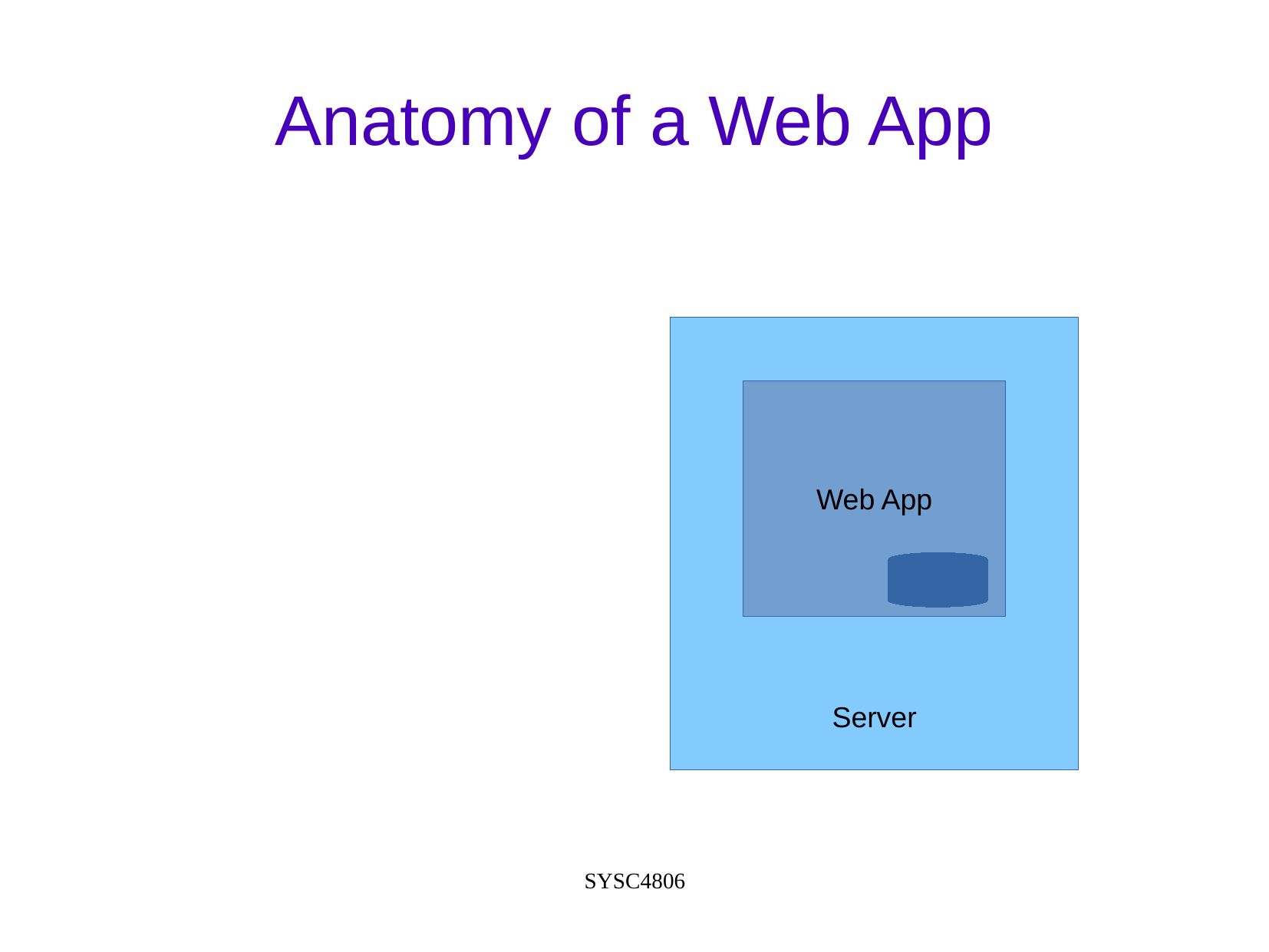

Anatomy of a Web App

Server
Web App

SYSC4806